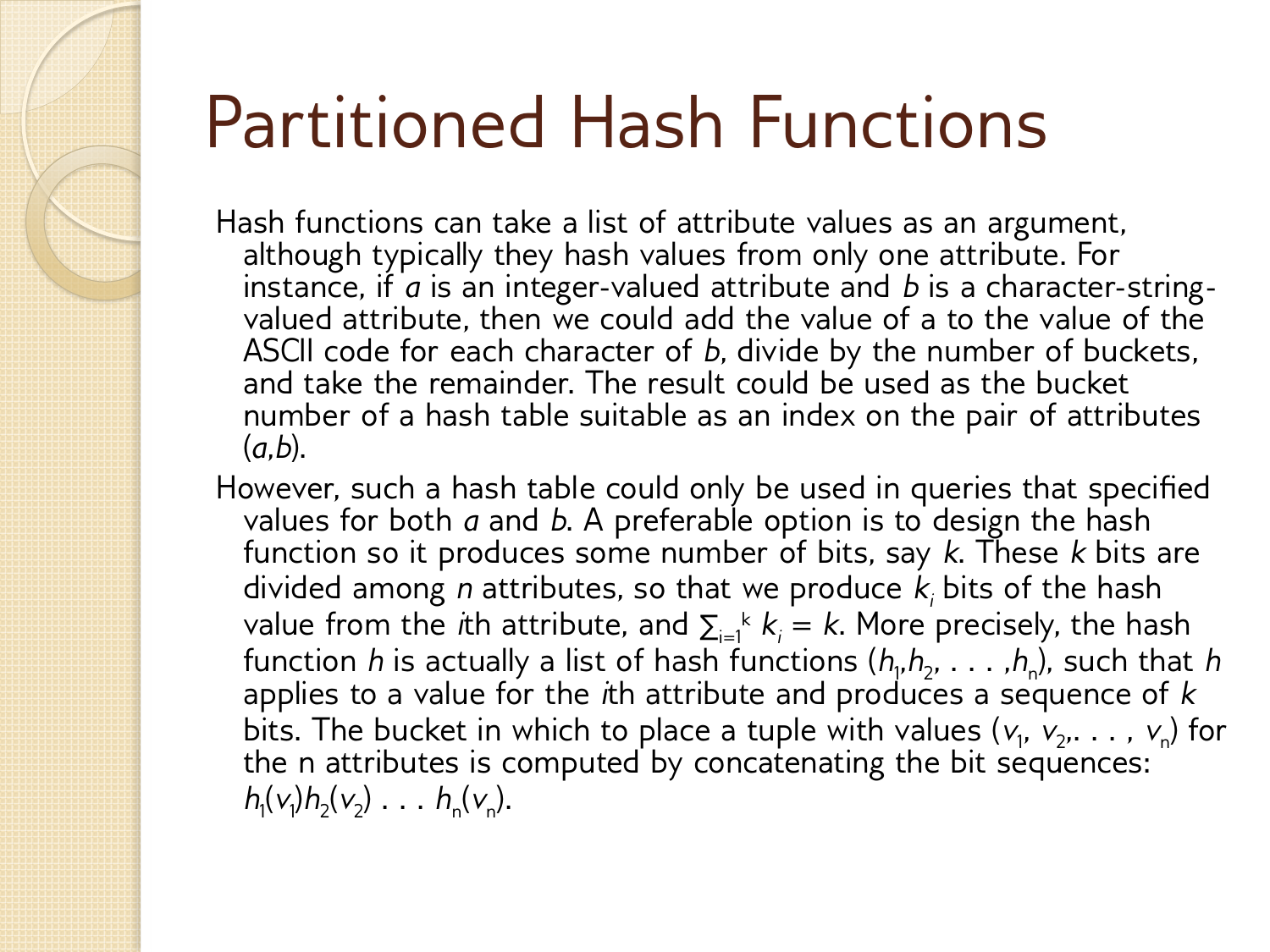

# Partitioned Hash Functions
Hash functions can take a list of attribute values as an argument, although typically they hash values from only one attribute. For instance, if a is an integer-valued attribute and b is a character-string-valued attribute, then we could add the value of a to the value of the ASCII code for each character of b, divide by the number of buckets, and take the remainder. The result could be used as the bucket number of a hash table suitable as an index on the pair of attributes (a,b).
However, such a hash table could only be used in queries that specified values for both a and b. A preferable option is to design the hash function so it produces some number of bits, say k. These k bits are divided among n attributes, so that we produce ki bits of the hash value from the ith attribute, and ∑i=1k ki = k. More precisely, the hash function h is actually a list of hash functions (h1,h2, . . . ,hn), such that h applies to a value for the ith attribute and produces a sequence of k bits. The bucket in which to place a tuple with values (v1, v2,. . . , vn) for the n attributes is computed by concatenating the bit sequences: h1(v1)h2(v2) . . . hn(vn).